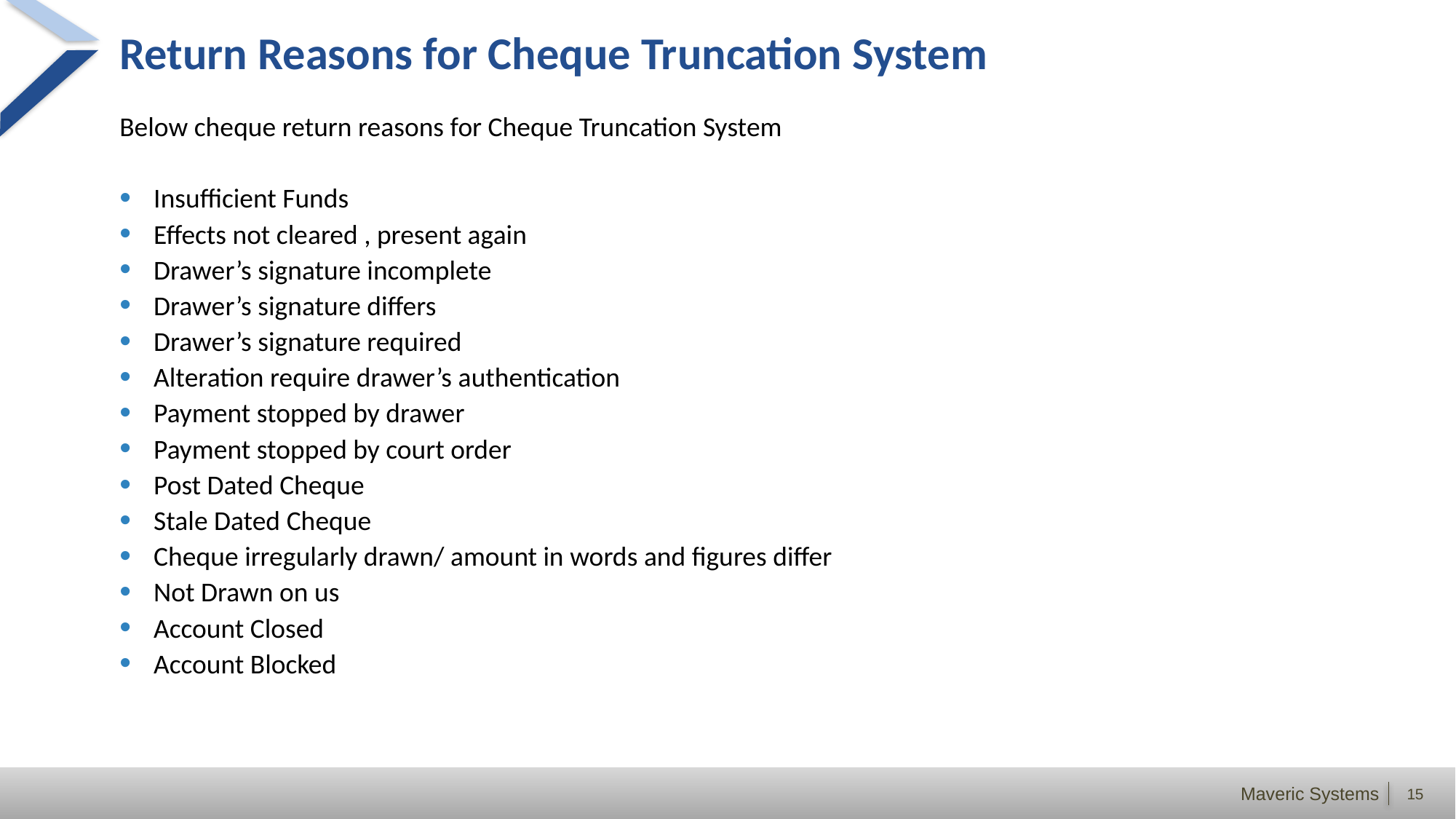

# Return Reasons for Cheque Truncation System
Below cheque return reasons for Cheque Truncation System

Insufficient Funds
Effects not cleared , present again
Drawer’s signature incomplete
Drawer’s signature differs
Drawer’s signature required
Alteration require drawer’s authentication
Payment stopped by drawer
Payment stopped by court order
Post Dated Cheque
Stale Dated Cheque
Cheque irregularly drawn/ amount in words and figures differ
Not Drawn on us
Account Closed
Account Blocked